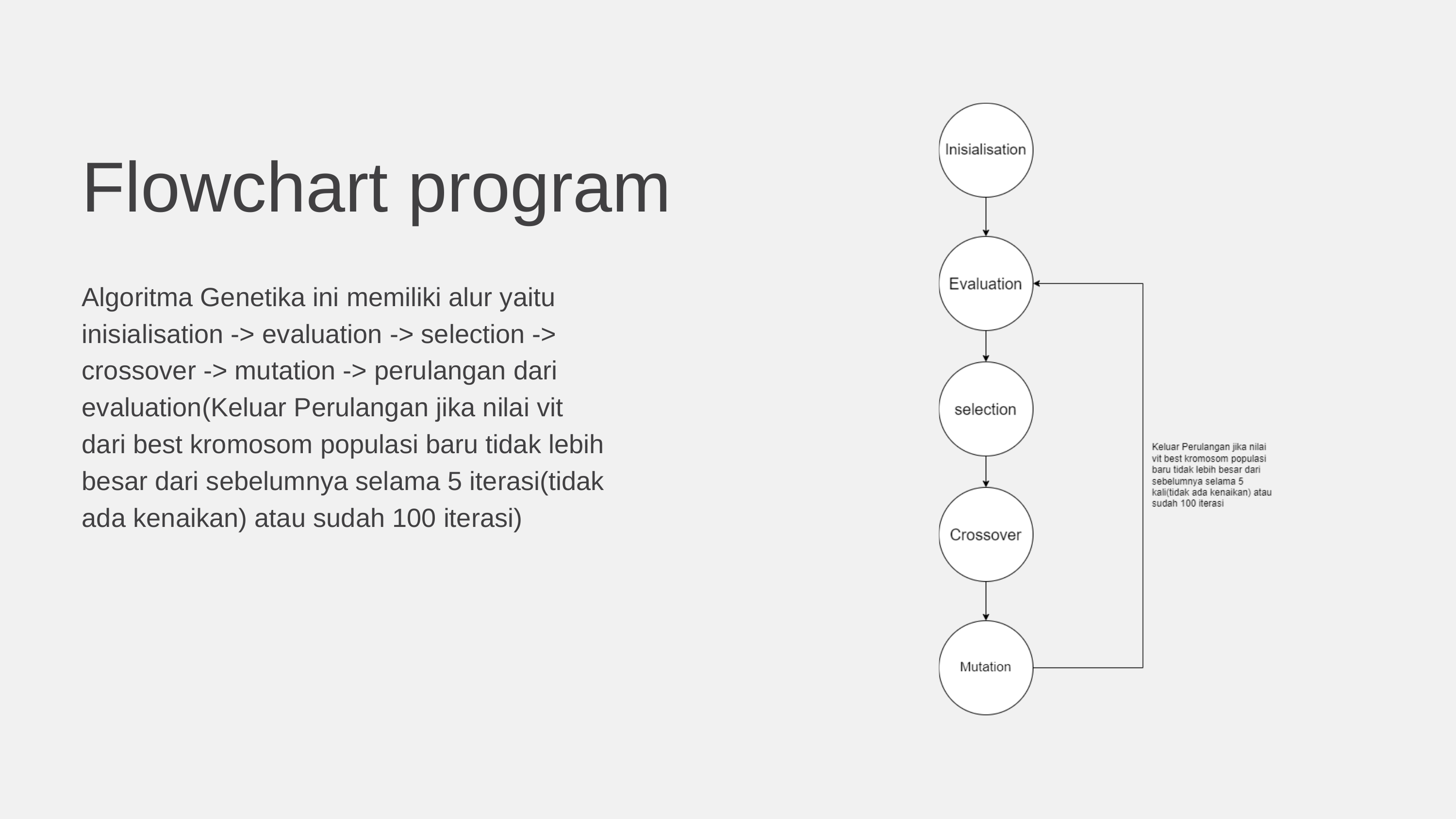

Flowchart program
Algoritma Genetika ini memiliki alur yaitu
inisialisation -> evaluation -> selection -> crossover -> mutation -> perulangan dari evaluation(Keluar Perulangan jika nilai vit dari best kromosom populasi baru tidak lebih besar dari sebelumnya selama 5 iterasi(tidak ada kenaikan) atau sudah 100 iterasi)